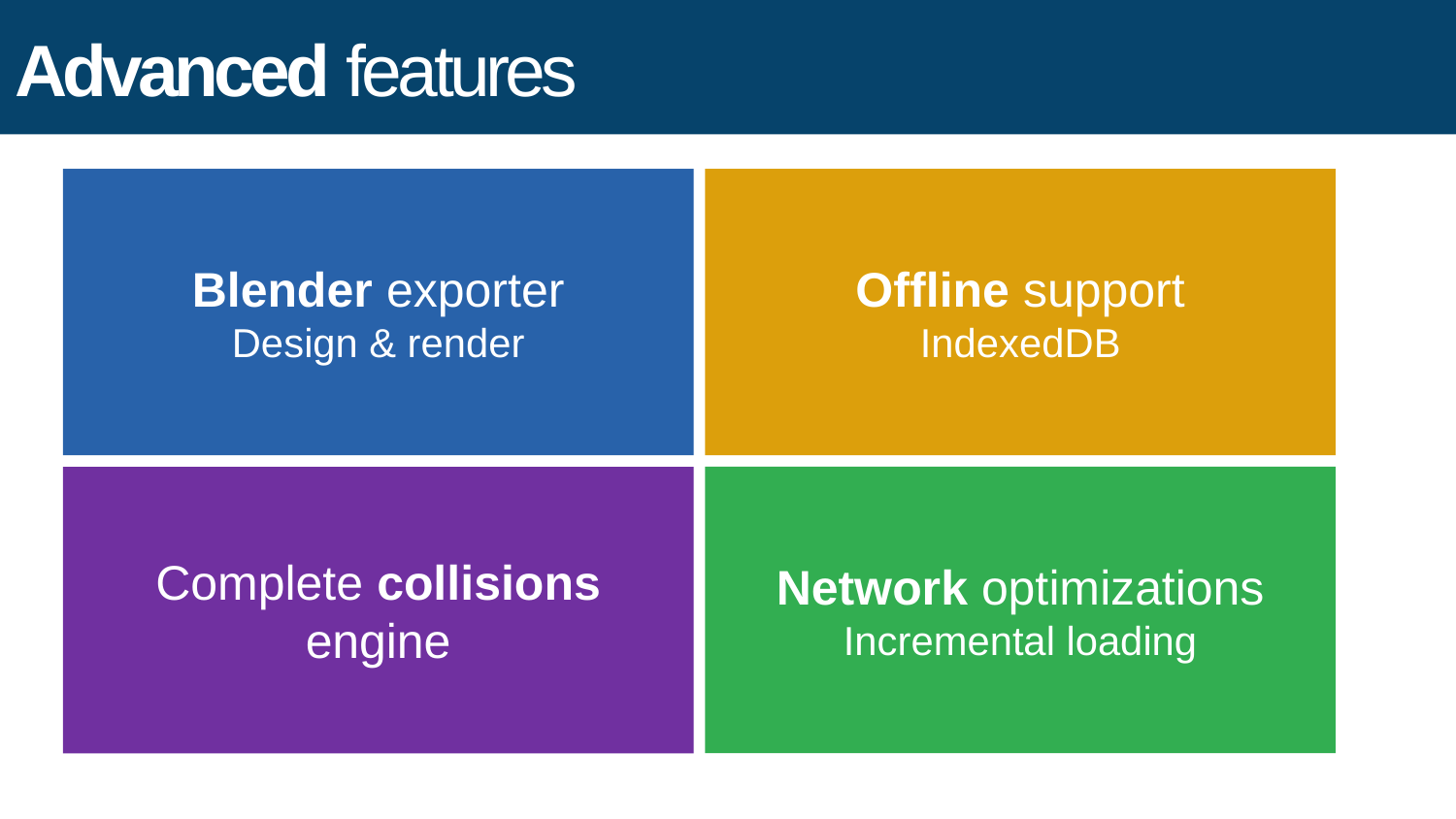

# Advanced features
Blender exporter
Design & render
Offline support
IndexedDB
Network optimizations
Incremental loading
Complete collisions engine